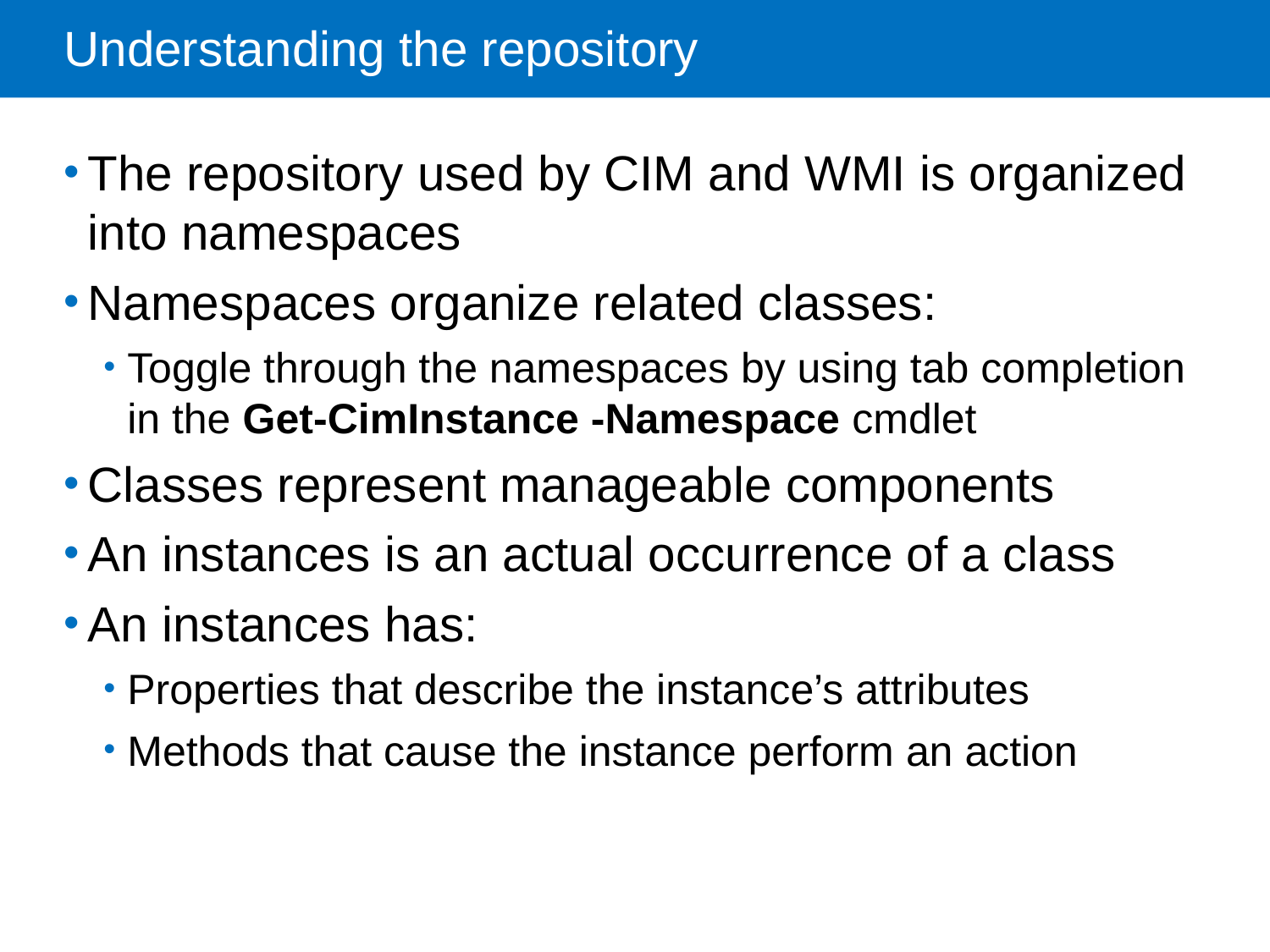

# Understanding the repository
The repository used by CIM and WMI is organized into namespaces
Namespaces organize related classes:
Toggle through the namespaces by using tab completion in the Get-CimInstance -Namespace cmdlet
Classes represent manageable components
An instances is an actual occurrence of a class
An instances has:
Properties that describe the instance’s attributes
Methods that cause the instance perform an action